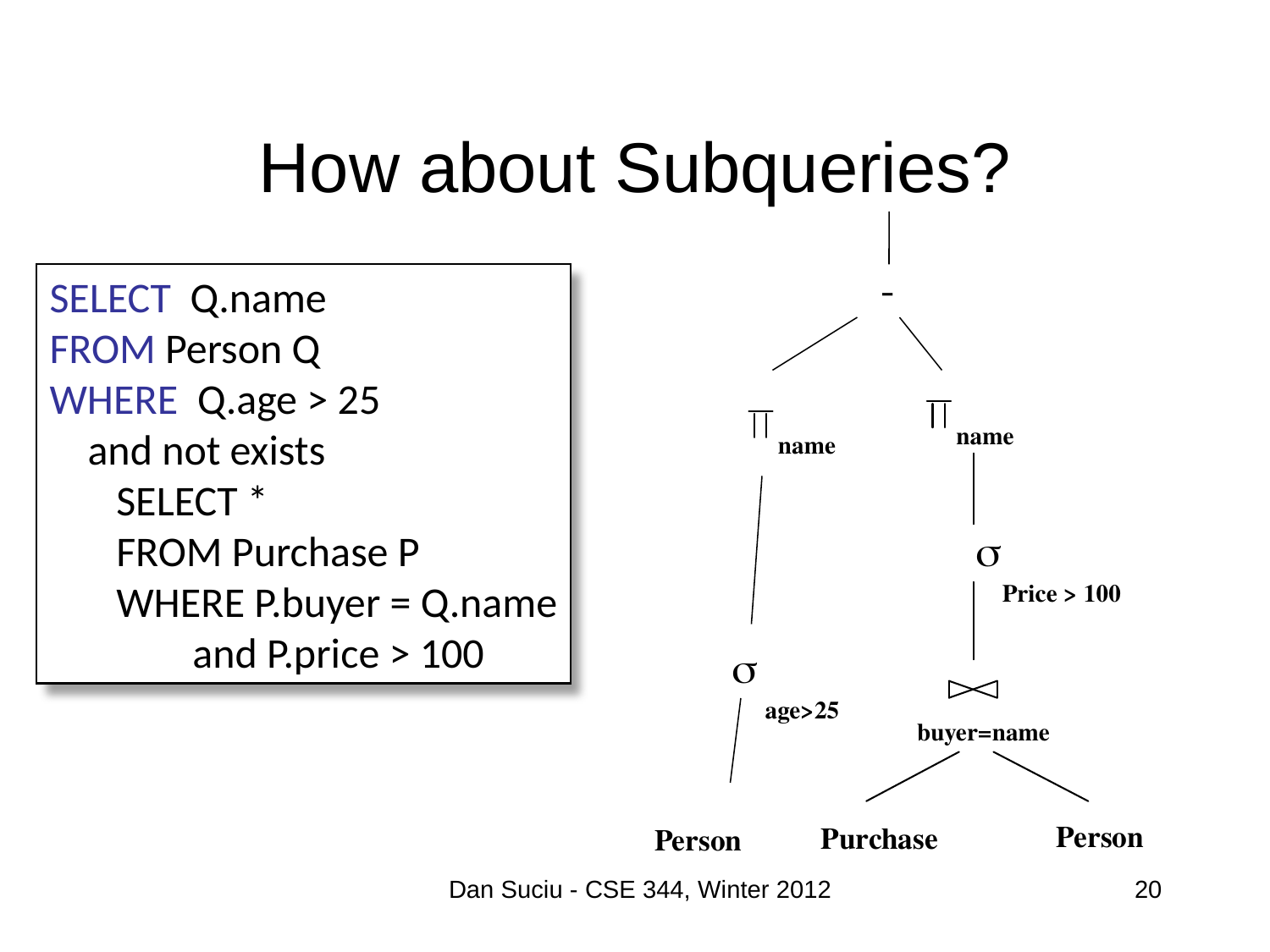

# How about Subqueries?

-
SELECT  Q.name
FROM Person Q
WHERE  Q.age > 25
    and not exists
       SELECT *
       FROM Purchase P
       WHERE P.buyer = Q.name
               and P.price > 100

name

name

σ

Price > 100

σ

 age>25

buyer=name

Person
Purchase
Person
Dan Suciu - CSE 344, Winter 2012
20